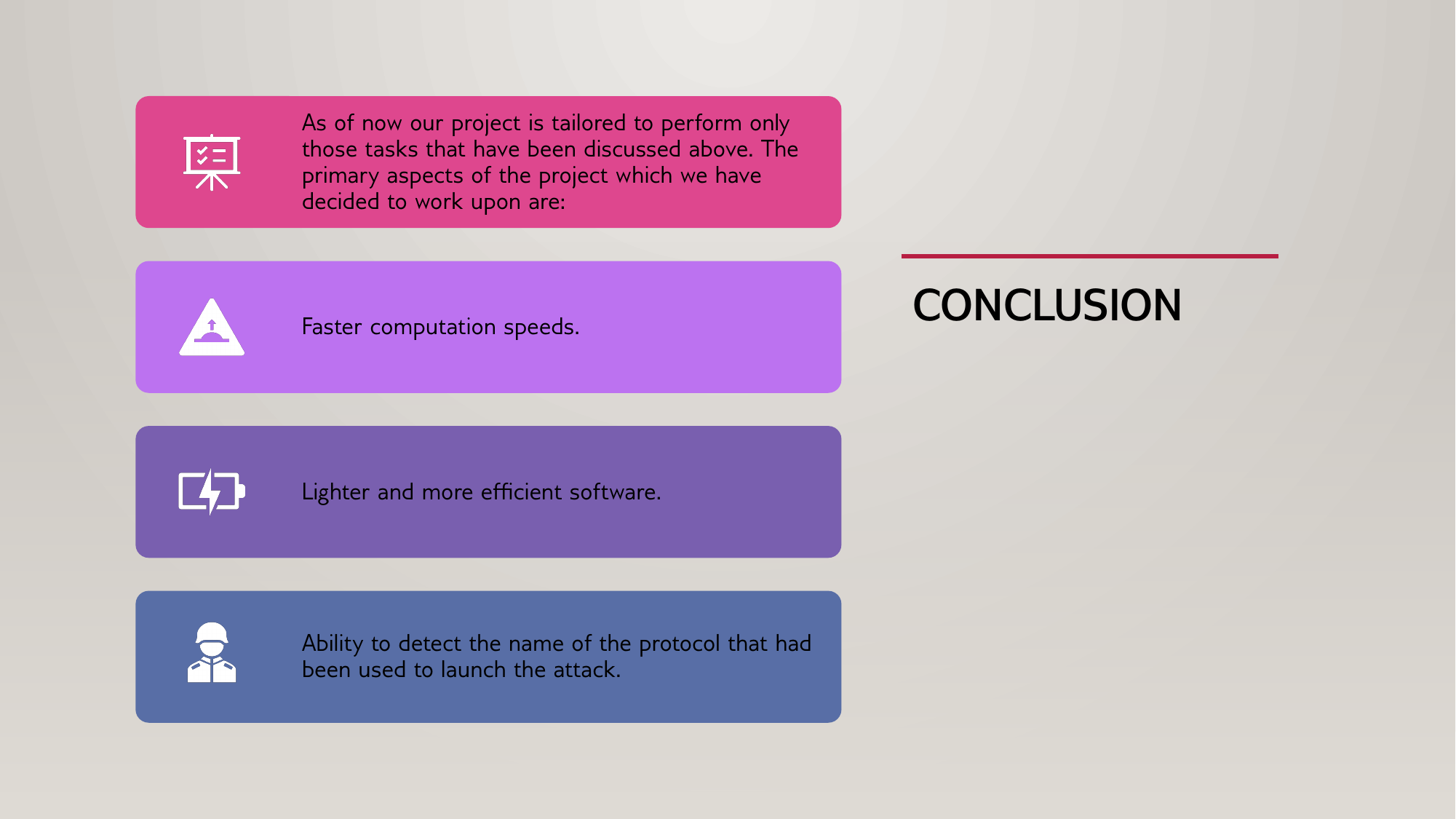

As of now our project is tailored to perform only those tasks that have been discussed above. The primary aspects of the project which we have decided to work upon are:
Faster computation speeds.
Lighter and more efficient software.
Ability to detect the name of the protocol that had been used to launch the attack.

# Conclusion